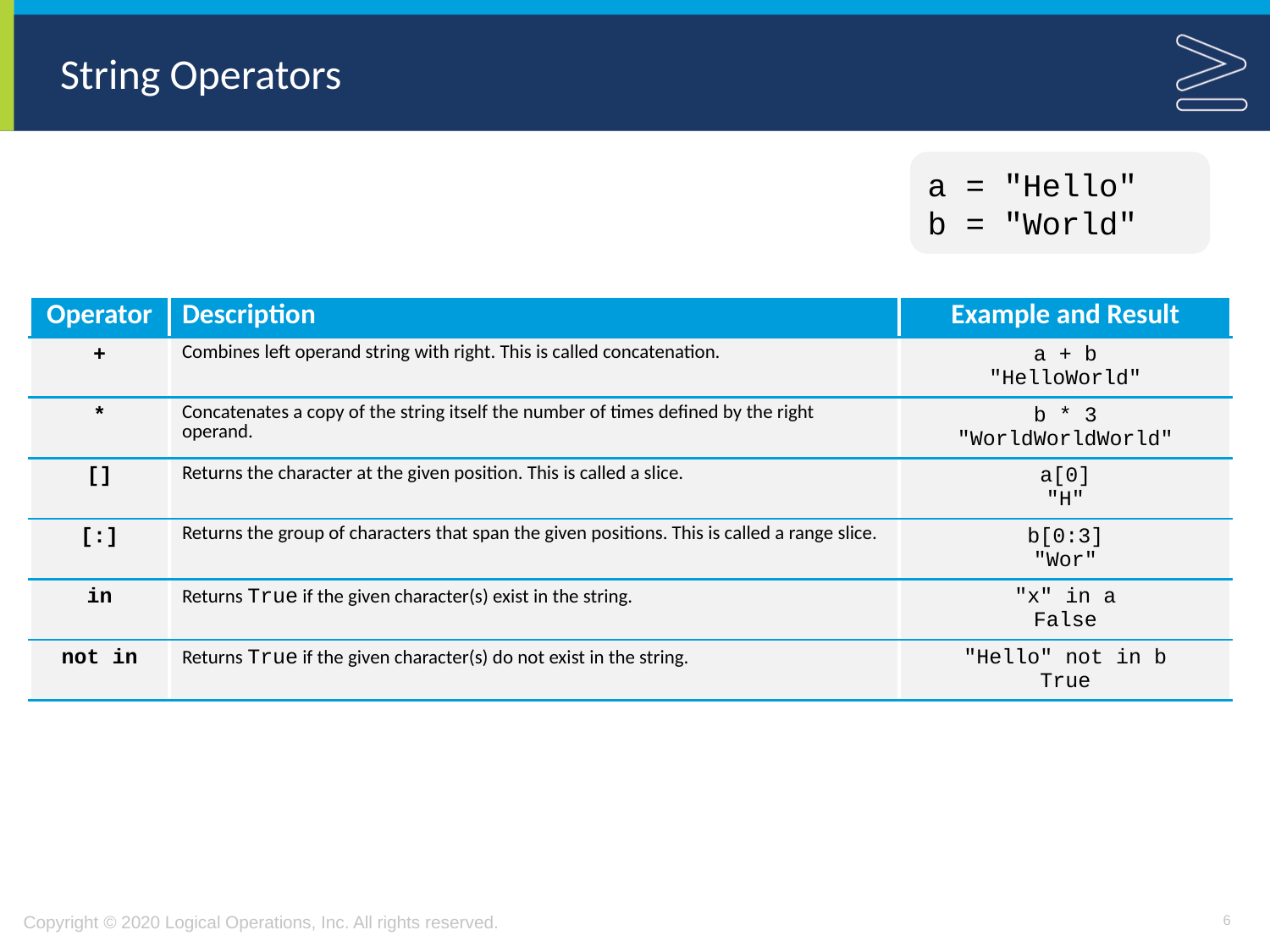

# String Operators
a = "Hello"
b = "World"
| Operator | Description | Example and Result |
| --- | --- | --- |
| + | Combines left operand string with right. This is called concatenation. | a + b "HelloWorld" |
| \* | Concatenates a copy of the string itself the number of times defined by the right operand. | b \* 3 "WorldWorldWorld" |
| [] | Returns the character at the given position. This is called a slice. | a[0] "H" |
| [:] | Returns the group of characters that span the given positions. This is called a range slice. | b[0:3] "Wor" |
| in | Returns True if the given character(s) exist in the string. | "x" in a False |
| not in | Returns True if the given character(s) do not exist in the string. | "Hello" not in b True |
6